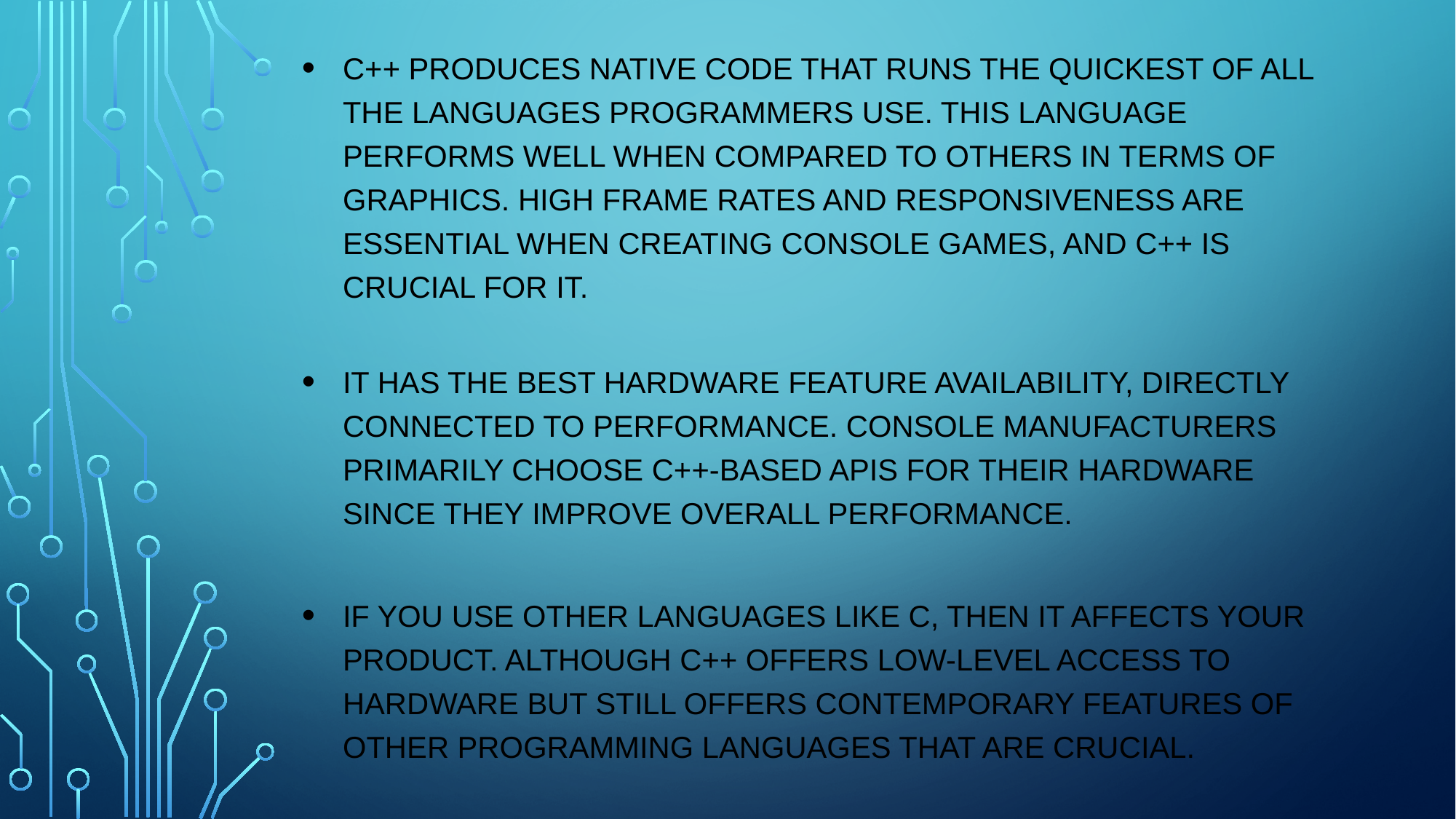

C++ produces native code that runs the quickest of all the languages programmers use. This language performs well when compared to others in terms of graphics. High frame rates and responsiveness are essential when creating console games, and C++ is crucial for it.
It has the best hardware feature availability, directly connected to performance. Console manufacturers primarily choose C++-based APIs for their hardware since they improve overall performance.
If you use other languages like C, then it affects your product. Although C++ offers low-level access to hardware but still offers contemporary features of other programming languages that are crucial.